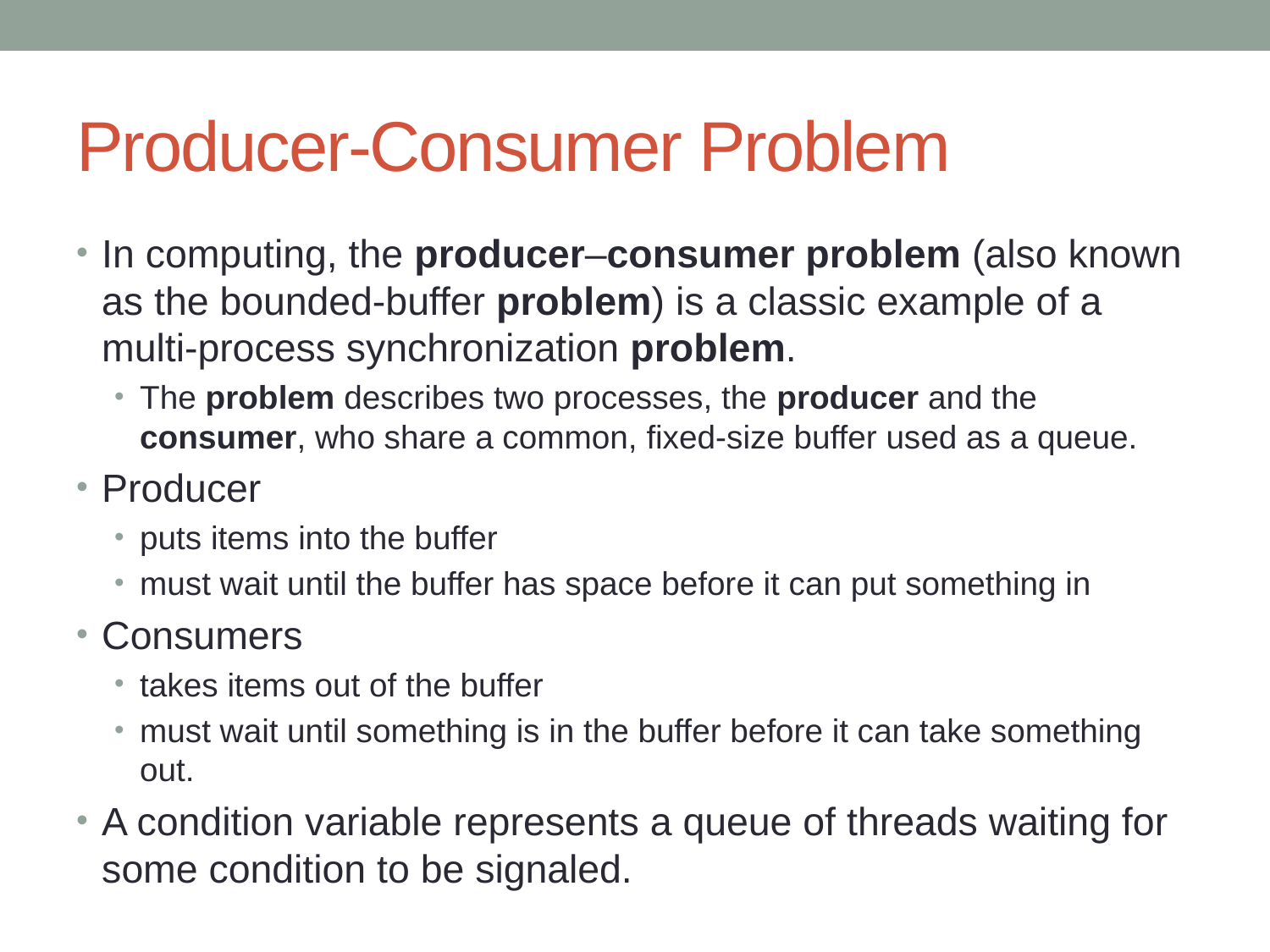

# Producer-Consumer Problem
In computing, the producer–consumer problem (also known as the bounded-buffer problem) is a classic example of a multi-process synchronization problem.
The problem describes two processes, the producer and the consumer, who share a common, fixed-size buffer used as a queue.
Producer
puts items into the buffer
must wait until the buffer has space before it can put something in
Consumers
takes items out of the buffer
must wait until something is in the buffer before it can take something out.
A condition variable represents a queue of threads waiting for some condition to be signaled.